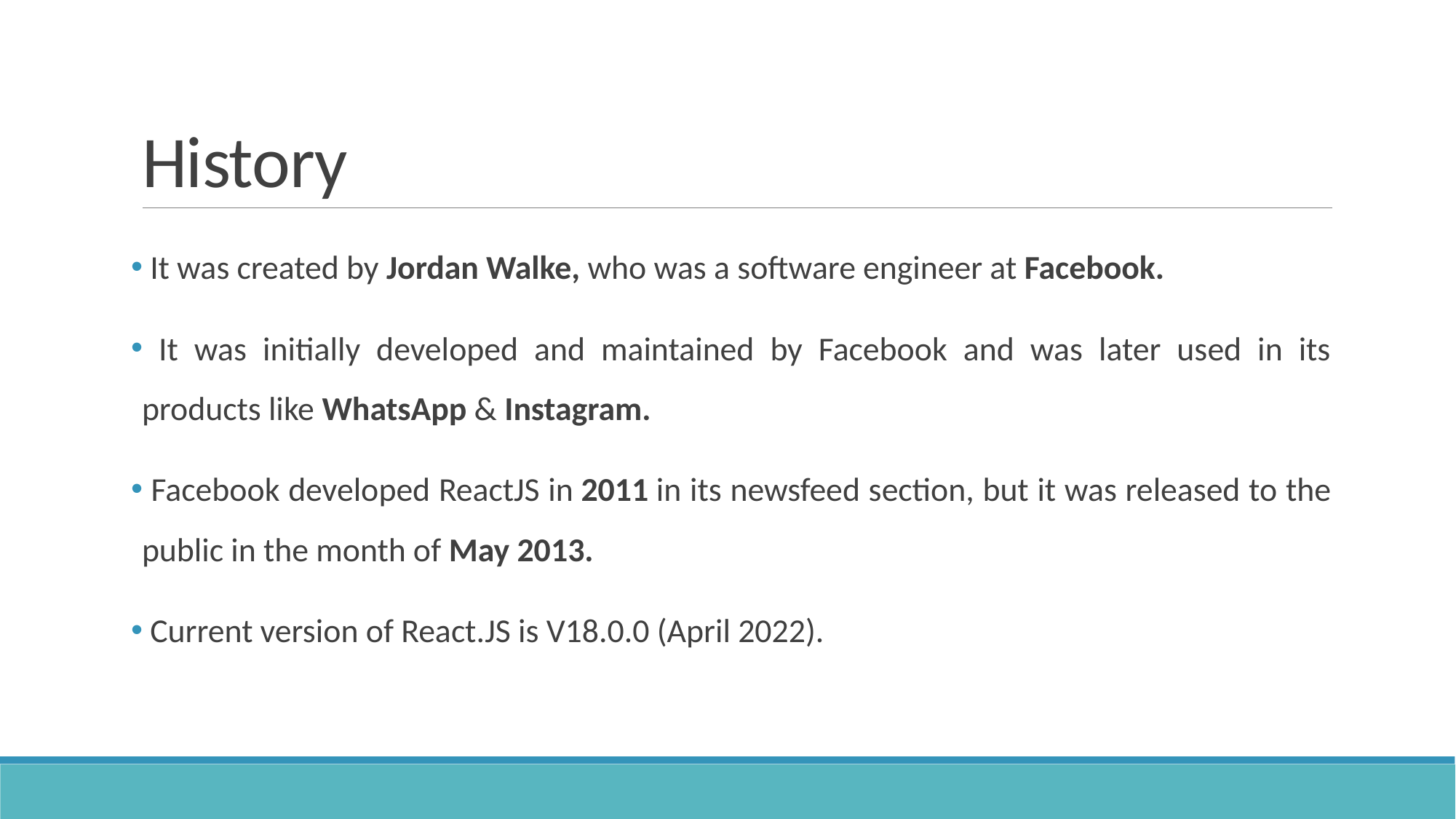

# History
 It was created by Jordan Walke, who was a software engineer at Facebook.
 It was initially developed and maintained by Facebook and was later used in its products like WhatsApp & Instagram.
 Facebook developed ReactJS in 2011 in its newsfeed section, but it was released to the public in the month of May 2013.
 Current version of React.JS is V18.0.0 (April 2022).